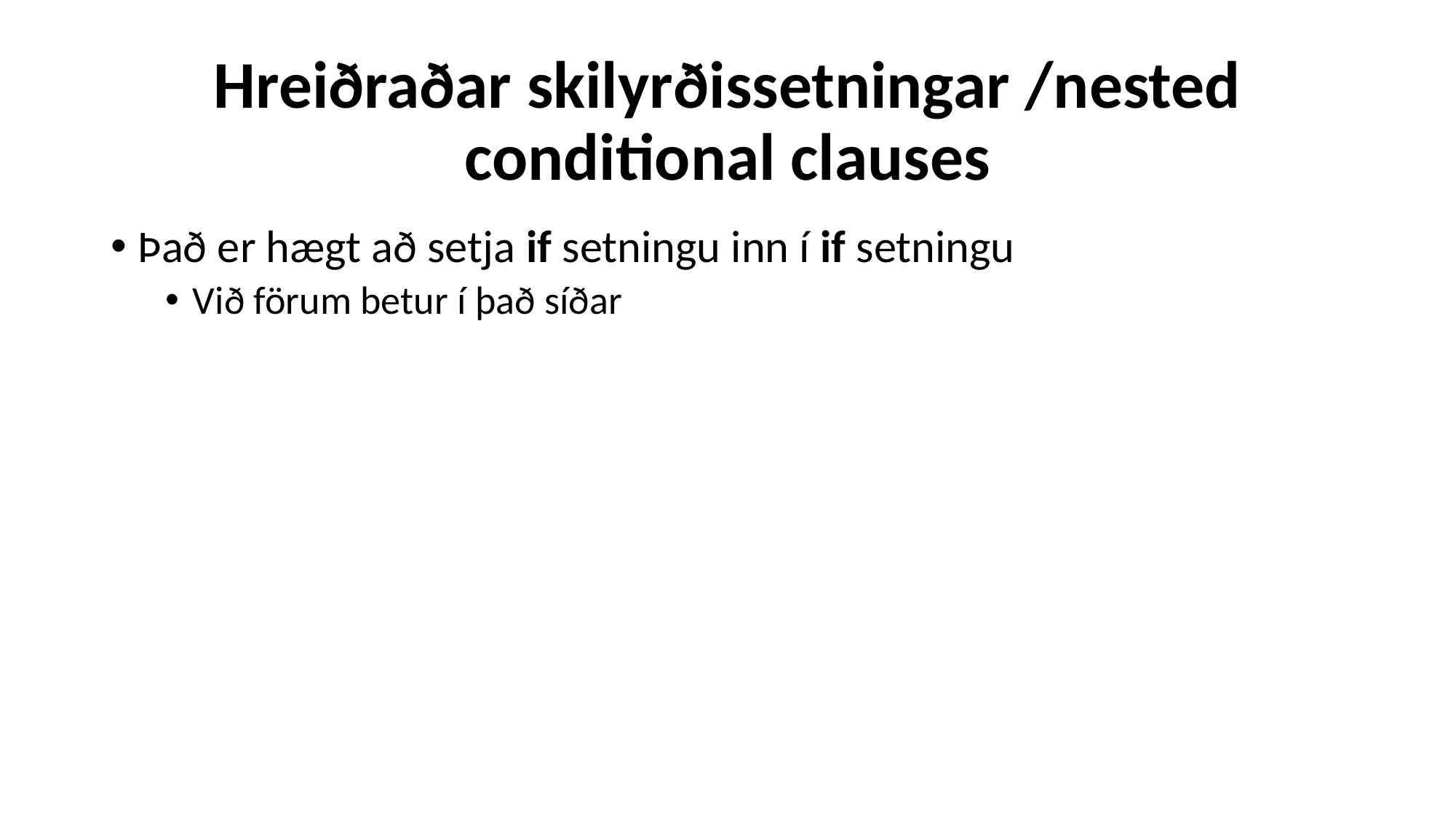

# Hreiðraðar skilyrðissetningar /nested conditional clauses
Það er hægt að setja if setningu inn í if setningu
Við förum betur í það síðar